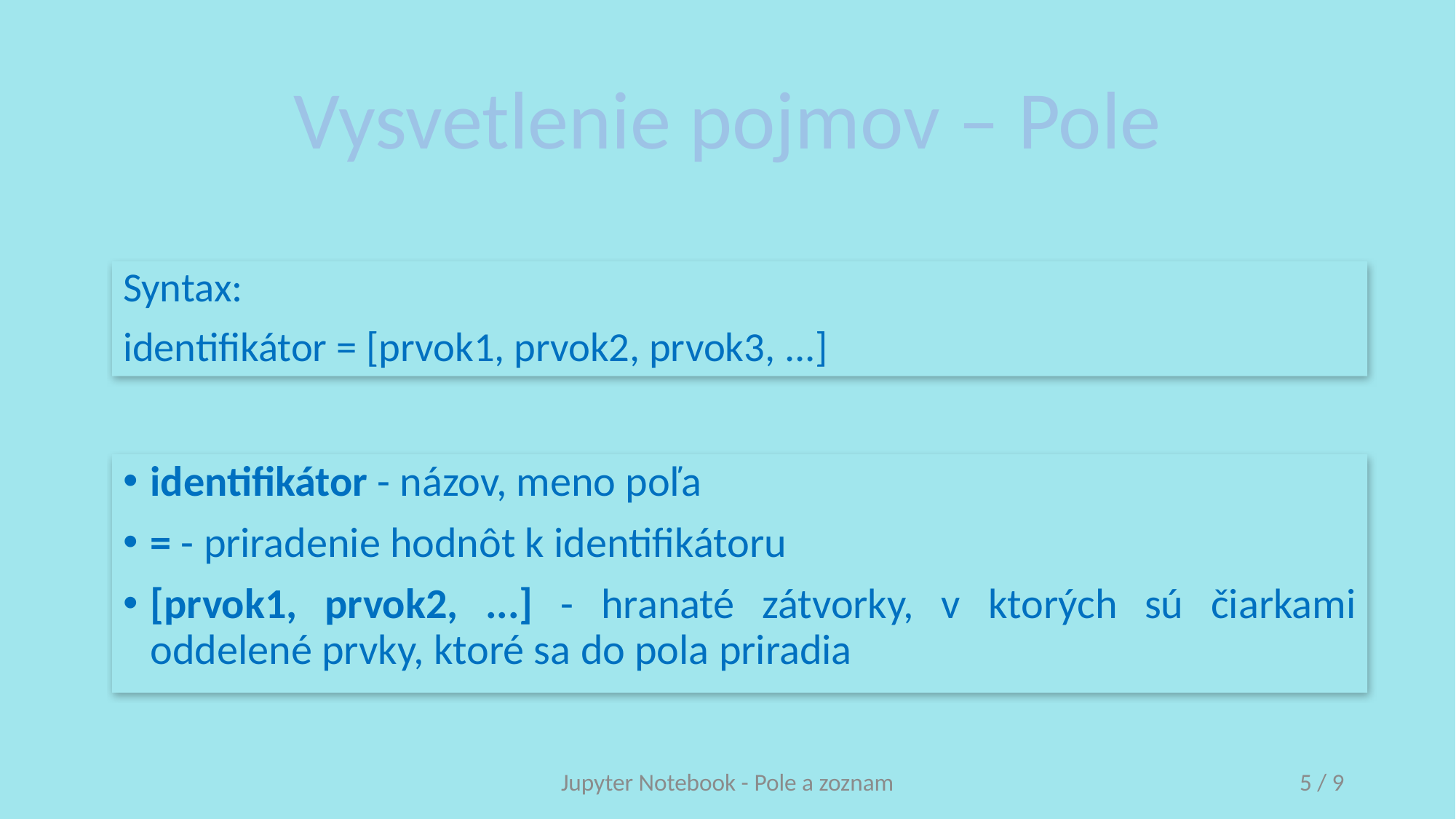

# Vysvetlenie pojmov – Pole
Syntax:
identifikátor = [prvok1, prvok2, prvok3, ...]
identifikátor - názov, meno poľa
= - priradenie hodnôt k identifikátoru
[prvok1, prvok2, ...] - hranaté zátvorky, v ktorých sú čiarkami oddelené prvky, ktoré sa do pola priradia
Jupyter Notebook - Pole a zoznam
5 / 9